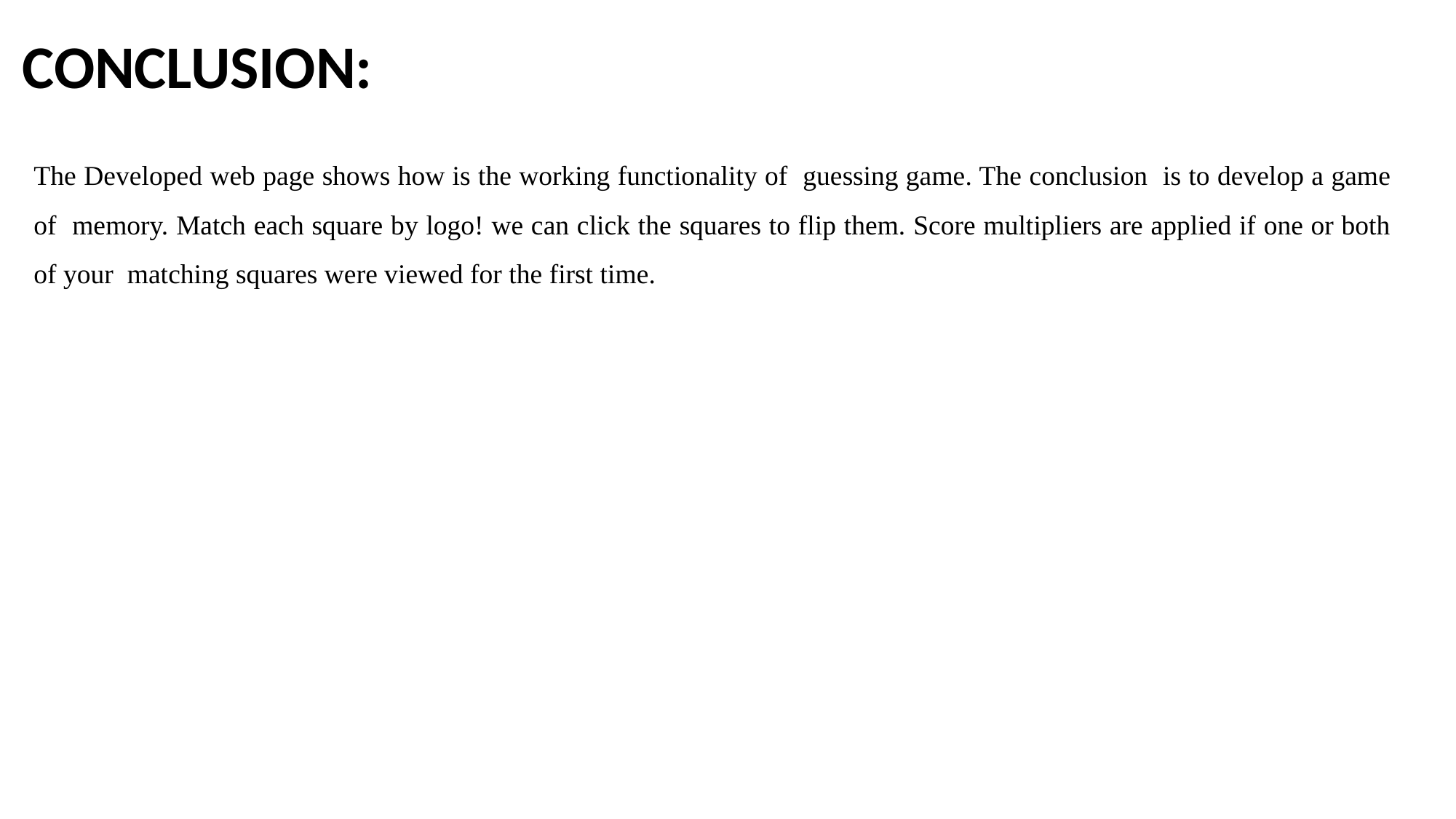

CONCLUSION:
The Developed web page shows how is the working functionality of  guessing game. The conclusion  is to develop a game of  memory. Match each square by logo! we can click the squares to flip them. Score multipliers are applied if one or both of your  matching squares were viewed for the first time.